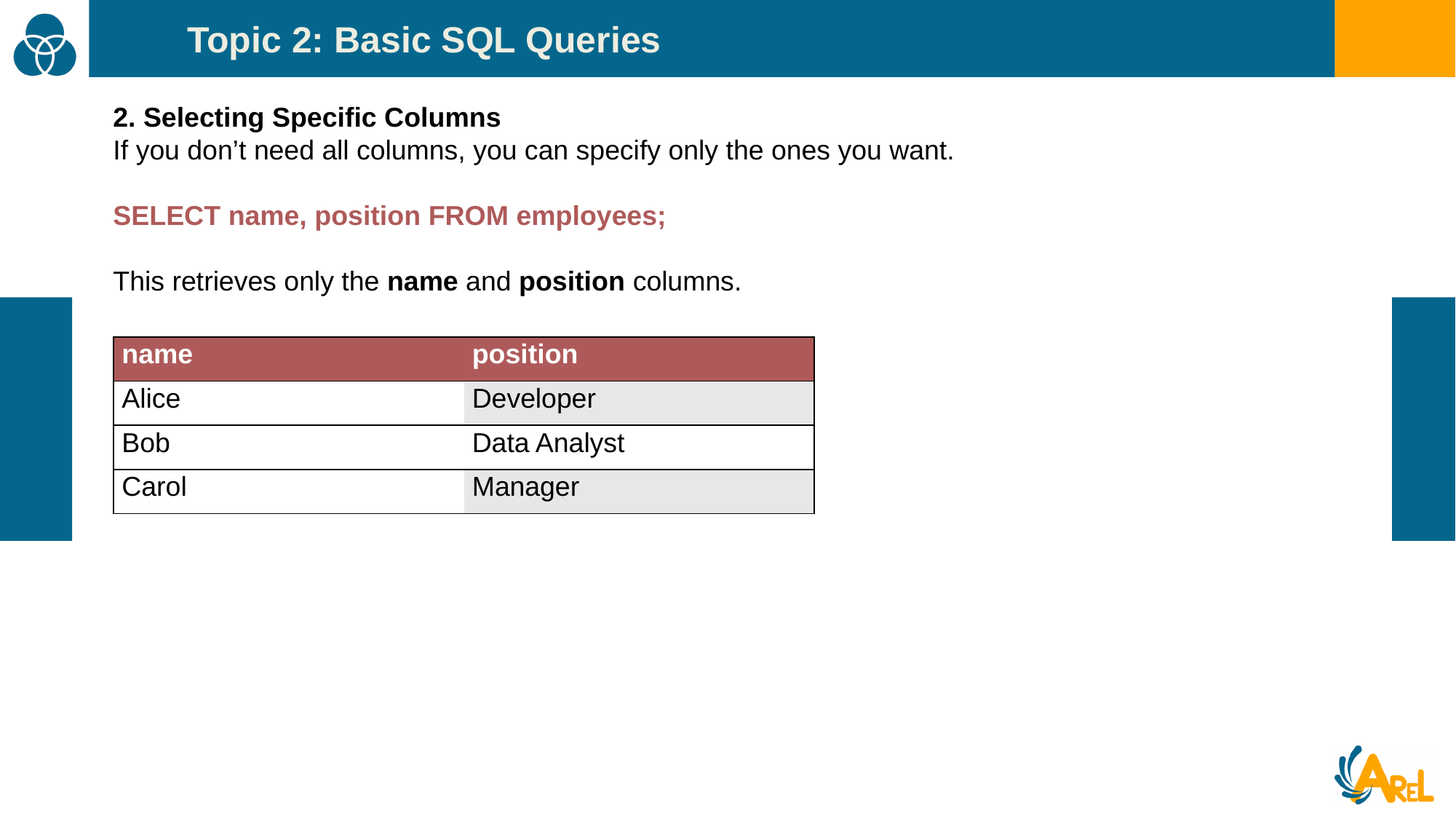

Topic 2: Basic SQL Queries
2. Selecting Specific Columns
If you don’t need all columns, you can specify only the ones you want.

SELECT name, position FROM employees;

This retrieves only the name and position columns.

| name | position |
| --- | --- |
| Alice | Developer |
| Bob | Data Analyst |
| Carol | Manager |